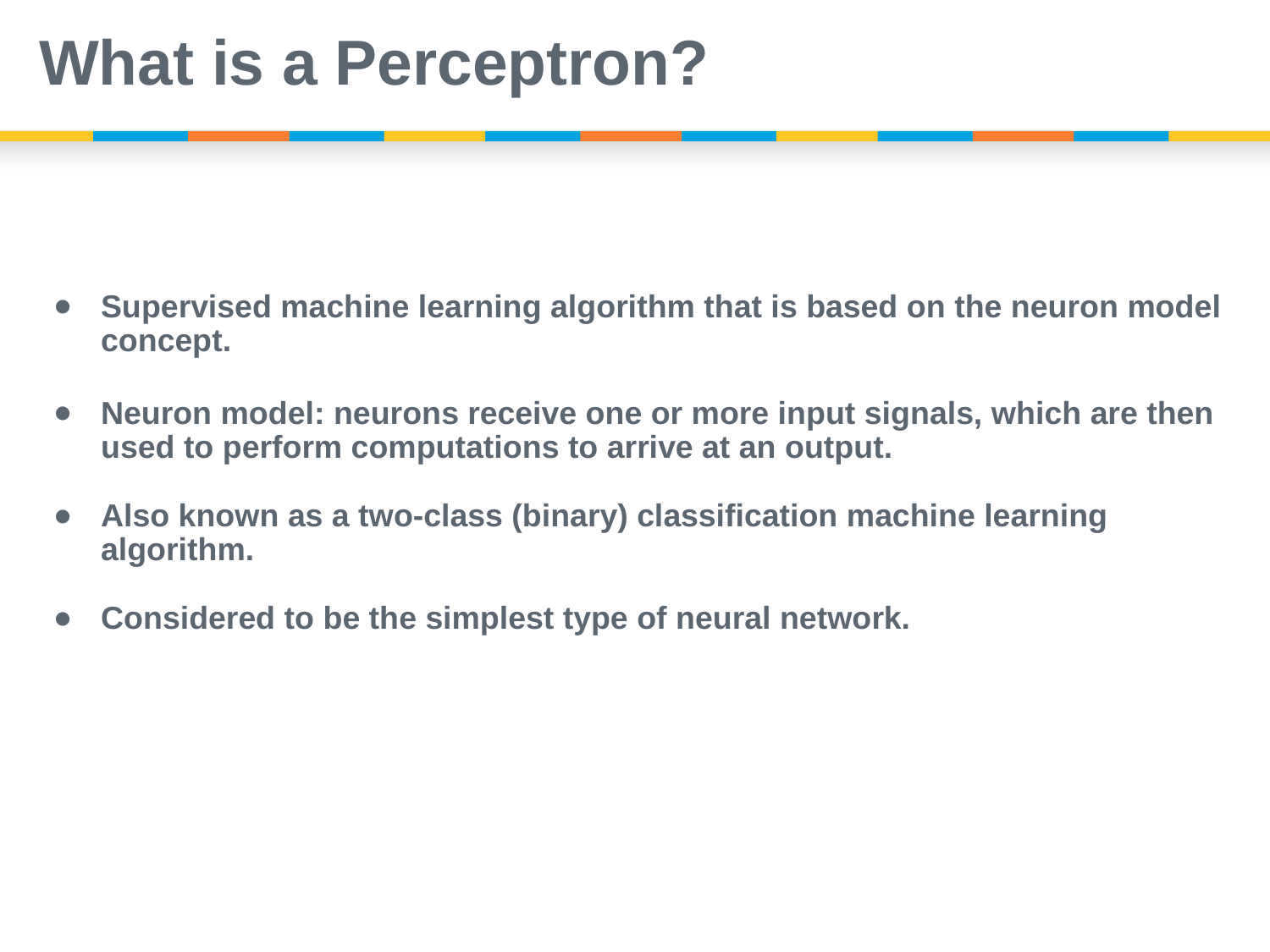

# What is a Perceptron?
Supervised machine learning algorithm that is based on the neuron model concept.
Neuron model: neurons receive one or more input signals, which are then used to perform computations to arrive at an output.
Also known as a two-class (binary) classification machine learning algorithm.
Considered to be the simplest type of neural network.